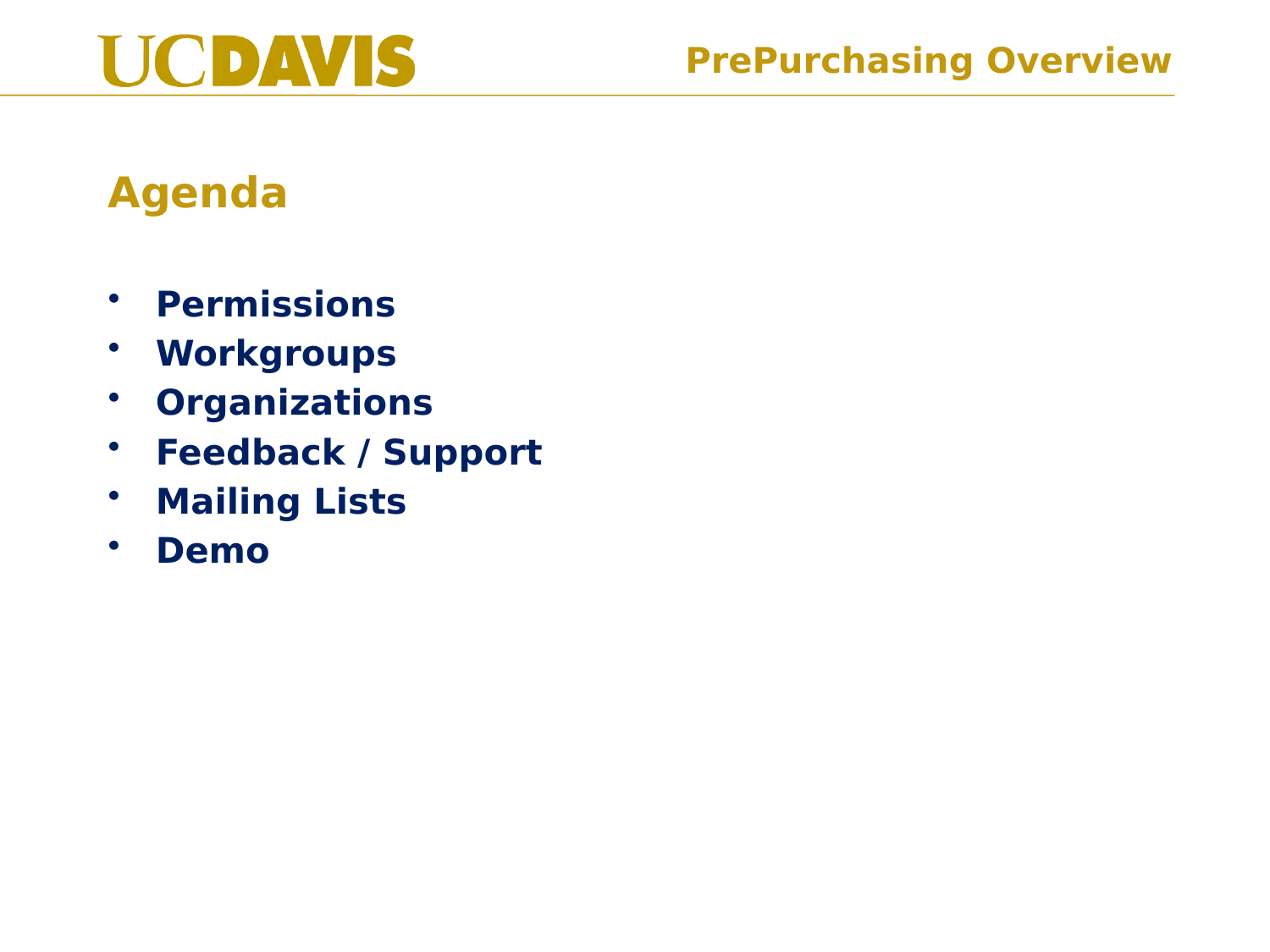

# Agenda
Permissions
Workgroups
Organizations
Feedback / Support
Mailing Lists
Demo